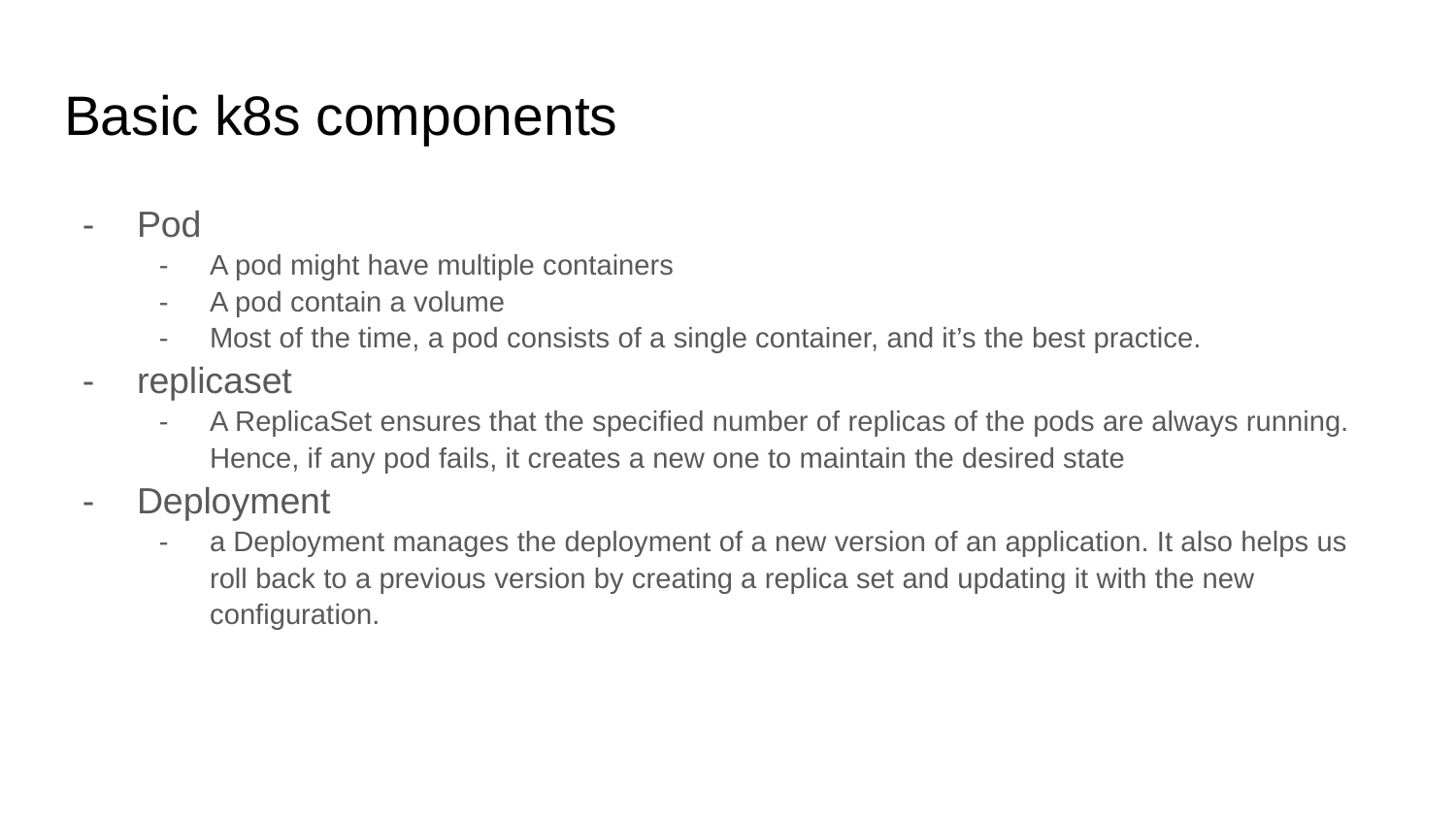

# Basic k8s components
Pod
A pod might have multiple containers
A pod contain a volume
Most of the time, a pod consists of a single container, and it’s the best practice.
replicaset
A ReplicaSet ensures that the specified number of replicas of the pods are always running. Hence, if any pod fails, it creates a new one to maintain the desired state
Deployment
a Deployment manages the deployment of a new version of an application. It also helps us roll back to a previous version by creating a replica set and updating it with the new configuration.